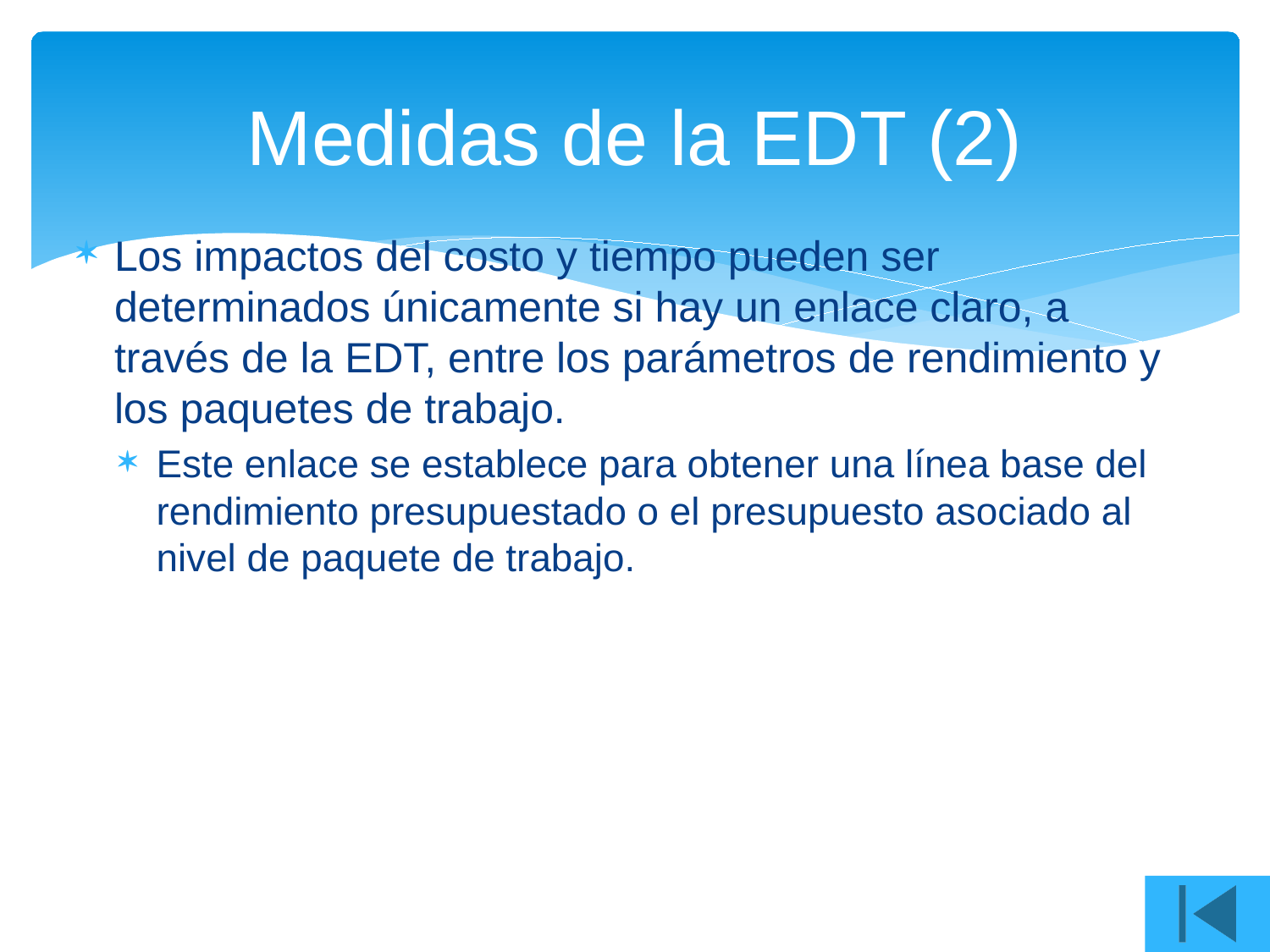

# Medidas de la EDT (2)
Los impactos del costo y tiempo pueden ser determinados únicamente si hay un enlace claro, a través de la EDT, entre los parámetros de rendimiento y los paquetes de trabajo.
Este enlace se establece para obtener una línea base del rendimiento presupuestado o el presupuesto asociado al nivel de paquete de trabajo.